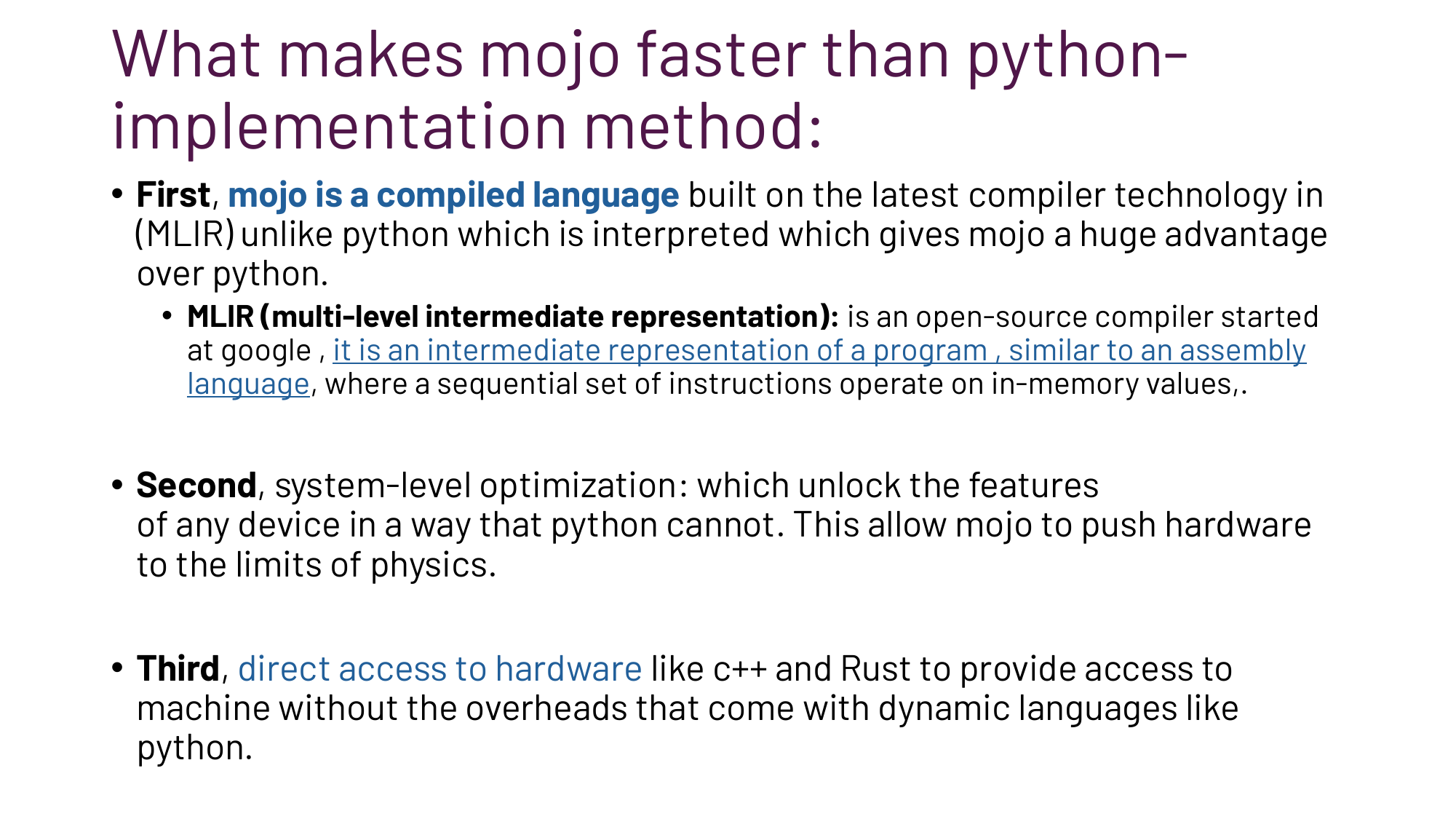

# What makes mojo faster than python- implementation method:
First, mojo is a compiled language built on the latest compiler technology in (MLIR) unlike python which is interpreted which gives mojo a huge advantage over python.
MLIR (multi-level intermediate representation): is an open-source compiler started at google , it is an intermediate representation of a program , similar to an assembly language, where a sequential set of instructions operate on in-memory values,.

Second, system-level optimization: which unlock the features
of any device in a way that python cannot. This allow mojo to push hardware to the limits of physics.

Third, direct access to hardware like c++ and Rust to provide access to machine without the overheads that come with dynamic languages like python.